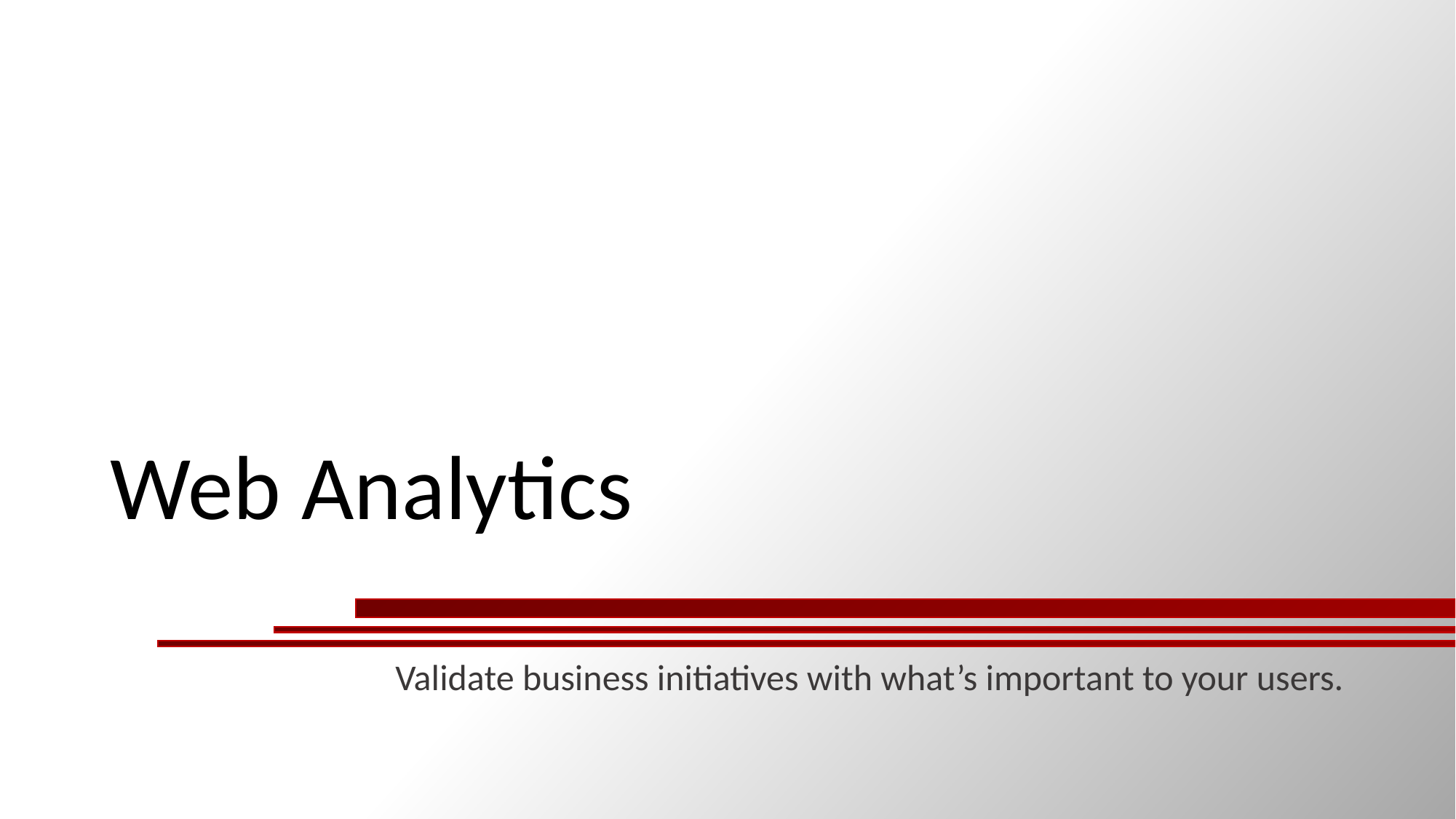

# Web Analytics
Validate business initiatives with what’s important to your users.